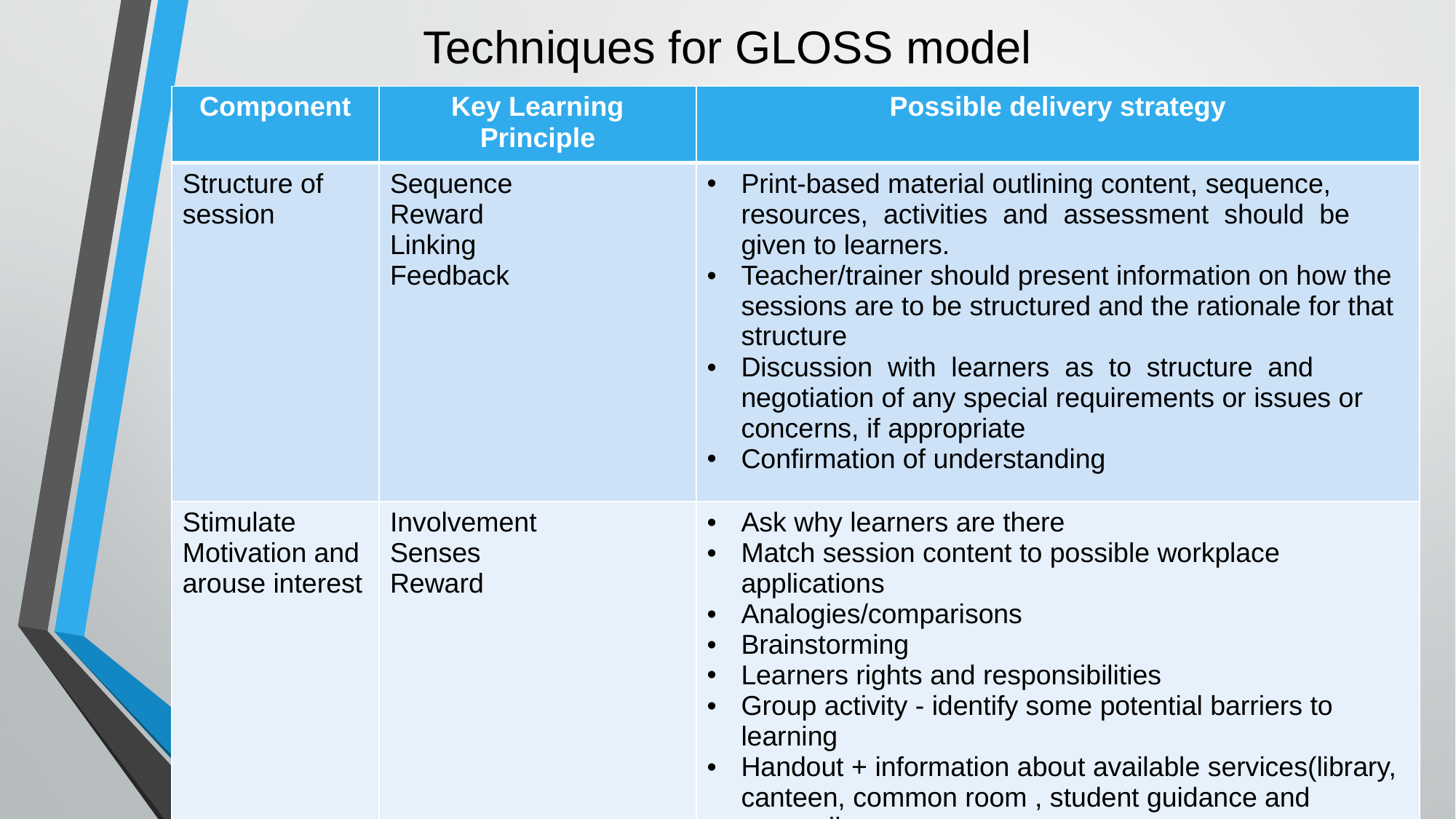

# Techniques for GLOSS model
| Component | Key Learning Principle | Possible delivery strategy |
| --- | --- | --- |
| Structure of session | Sequence Reward Linking Feedback | Print-based material outlining content, sequence, resources, activities and assessment should be given to learners. Teacher/trainer should present information on how the sessions are to be structured and the rationale for that structure Discussion with learners as to structure and negotiation of any special requirements or issues or concerns, if appropriate Confirmation of understanding |
| Stimulate Motivation and arouse interest | Involvement Senses Reward | Ask why learners are there Match session content to possible workplace applications Analogies/comparisons Brainstorming Learners rights and responsibilities Group activity - identify some potential barriers to learning Handout + information about available services(library, canteen, common room , student guidance and counseling Visit library |
P-55